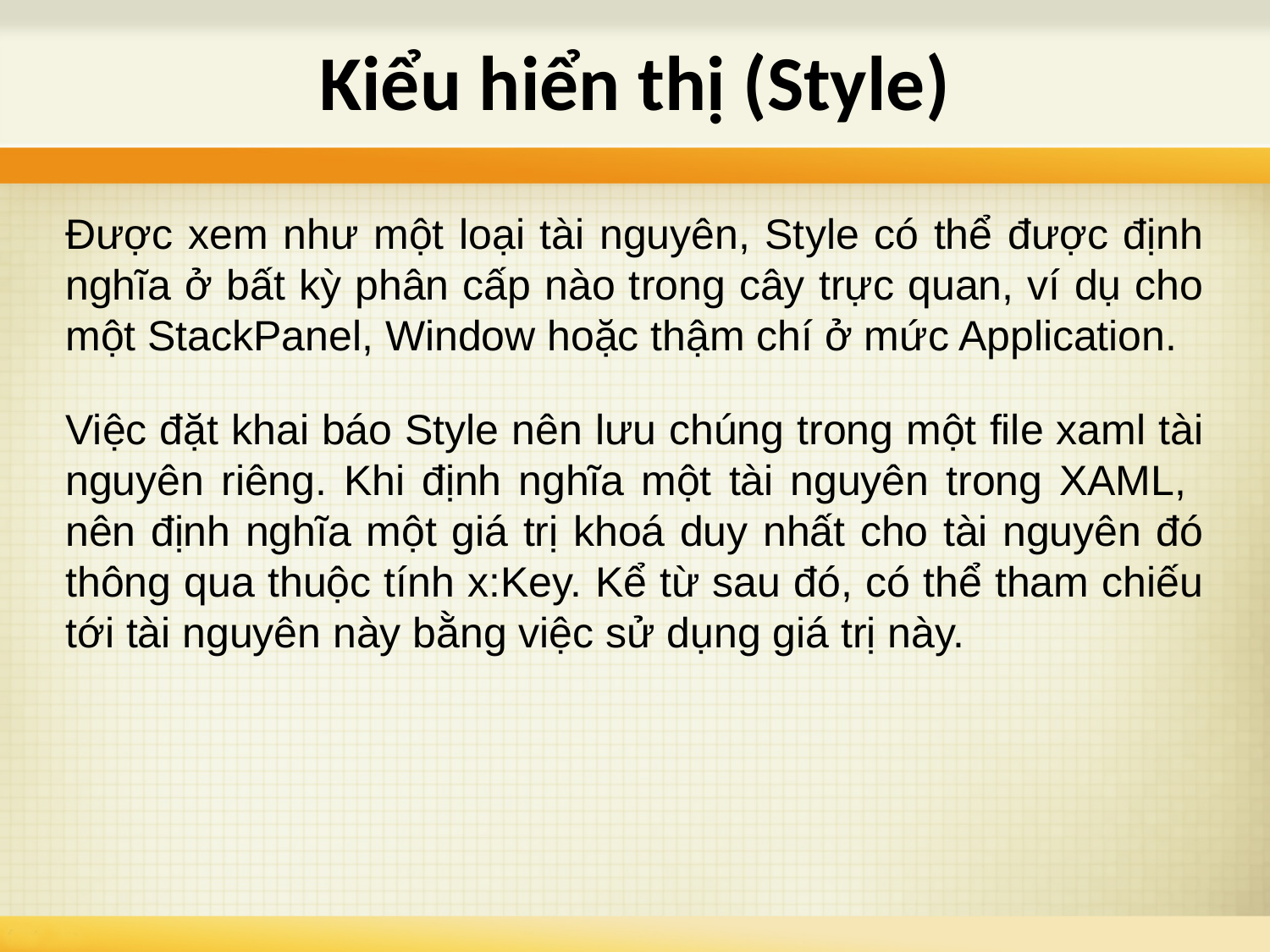

# Kiểu hiển thị (Style)
Được xem như một loại tài nguyên, Style có thể được định nghĩa ở bất kỳ phân cấp nào trong cây trực quan, ví dụ cho một StackPanel, Window hoặc thậm chí ở mức Application.
Việc đặt khai báo Style nên lưu chúng trong một file xaml tài nguyên riêng. Khi định nghĩa một tài nguyên trong XAML,  nên định nghĩa một giá trị khoá duy nhất cho tài nguyên đó thông qua thuộc tính x:Key. Kể từ sau đó, có thể tham chiếu tới tài nguyên này bằng việc sử dụng giá trị này.